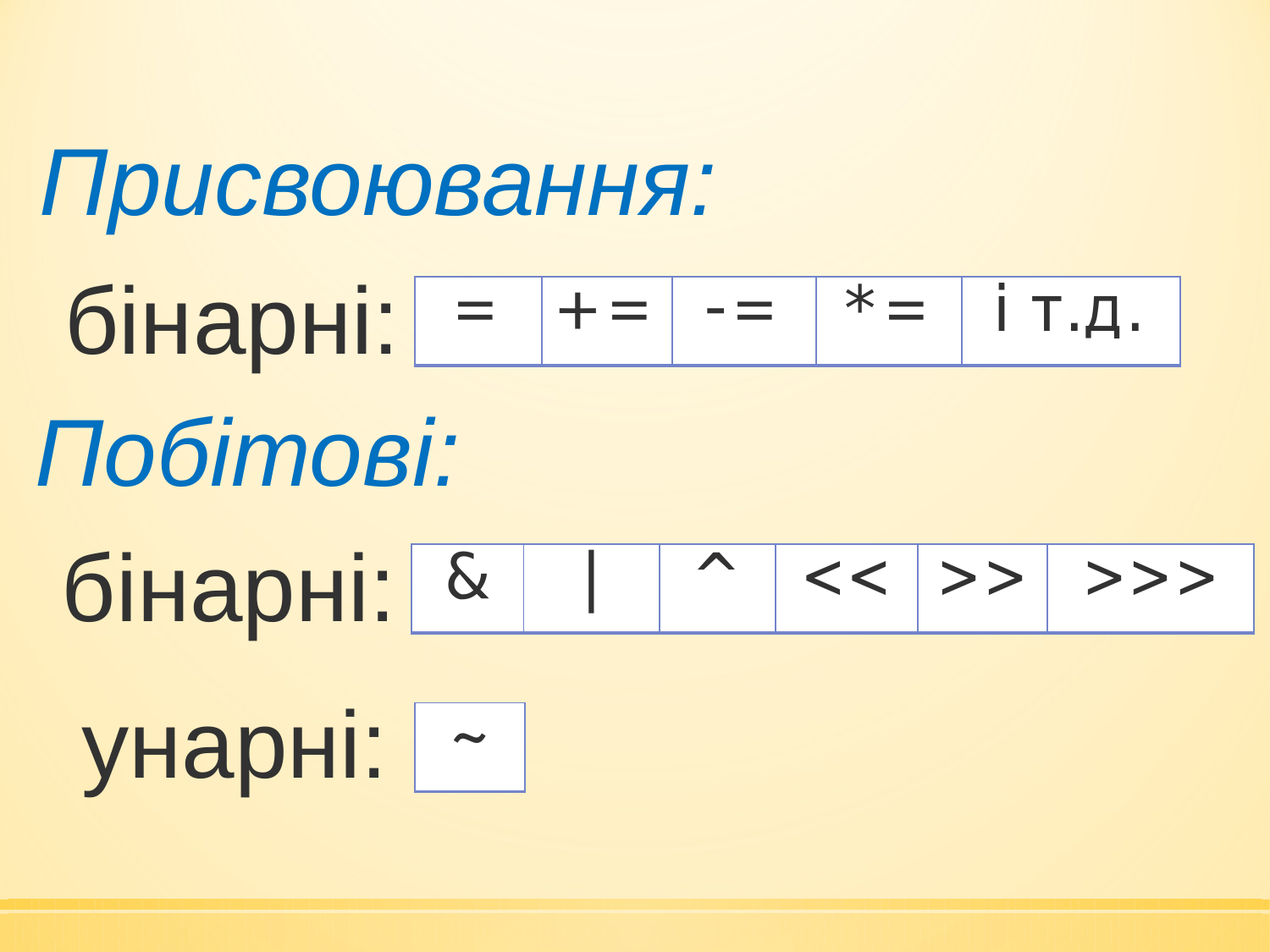

Присвоювання:
бінарні:
| = | += | -= | \*= | і т.д. |
| --- | --- | --- | --- | --- |
Побітові:
бінарні:
| & | | | ^ | << | >> | >>> |
| --- | --- | --- | --- | --- | --- |
унарні:
| ~ |
| --- |